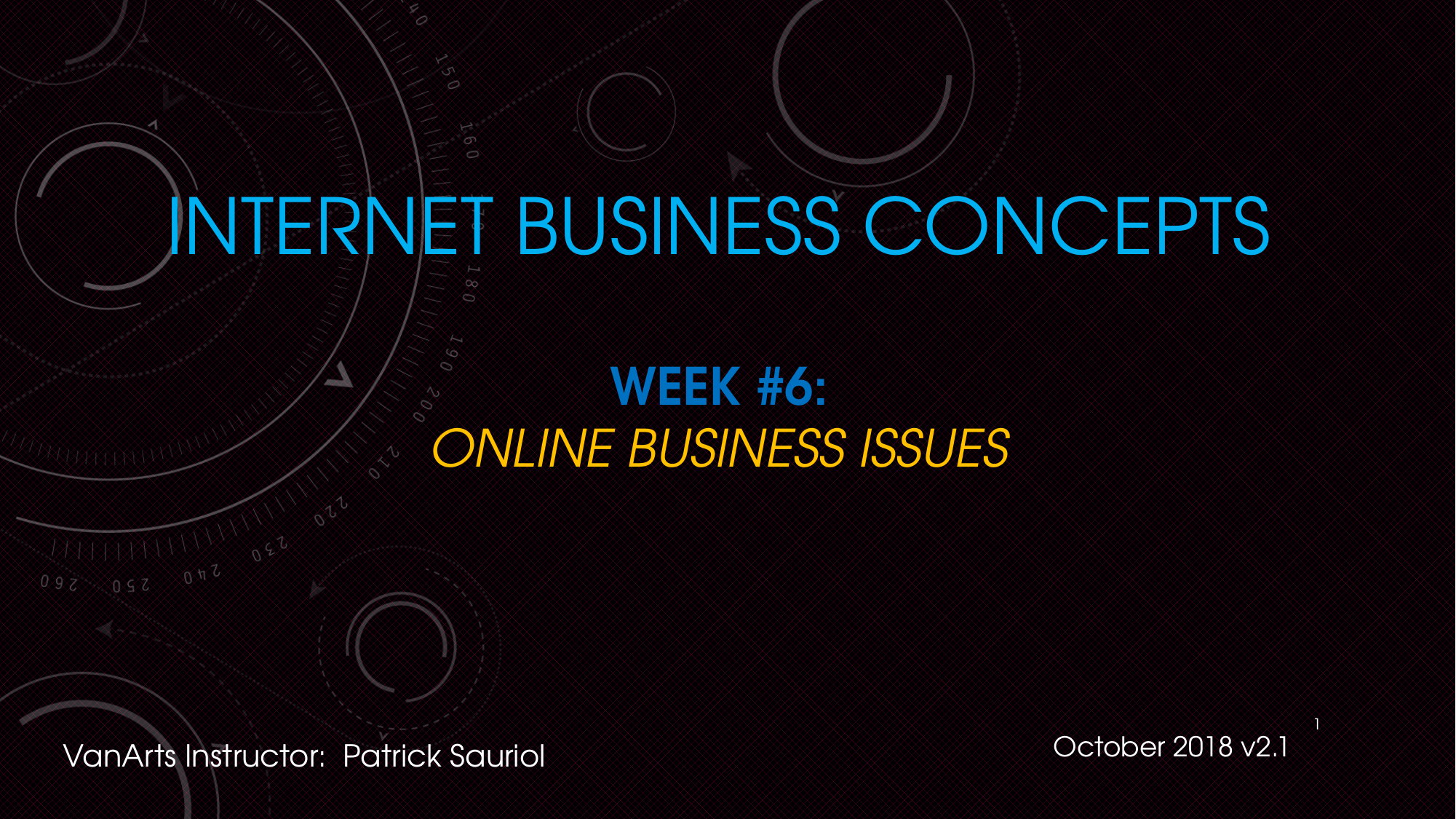

# Internet business concepts Week #6: online business issues
1
VanArts Instructor:  Patrick Sauriol
October 2018 v2.1